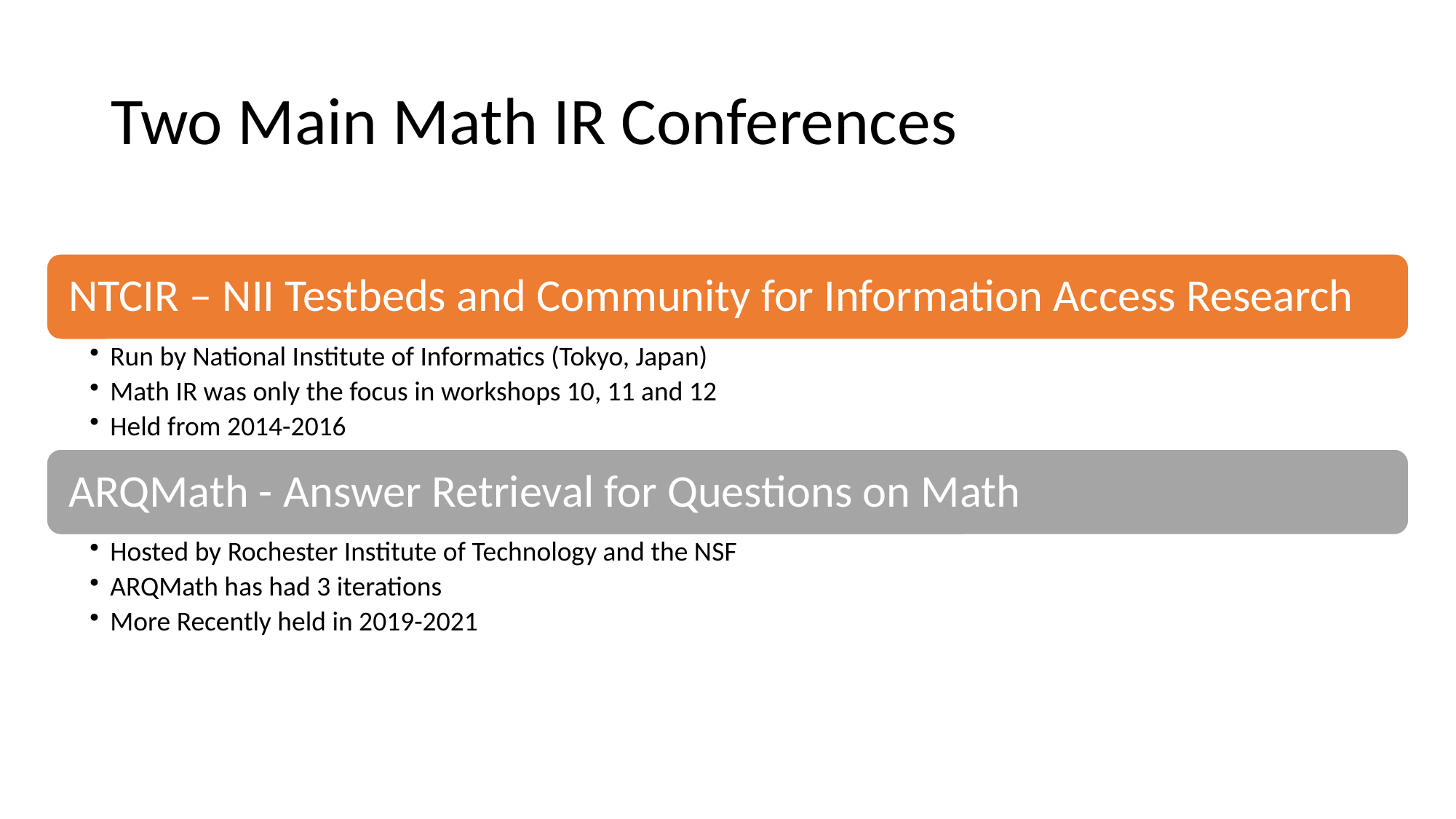

# Two Main Math IR Conferences
NTCIR – NII Testbeds and Community for Information Access Research
Run by National Institute of Informatics (Tokyo, Japan)
Math IR was only the focus in workshops 10, 11 and 12
Held from 2014-2016
ARQMath - Answer Retrieval for Questions on Math
Hosted by Rochester Institute of Technology and the NSF
ARQMath has had 3 iterations
More Recently held in 2019-2021